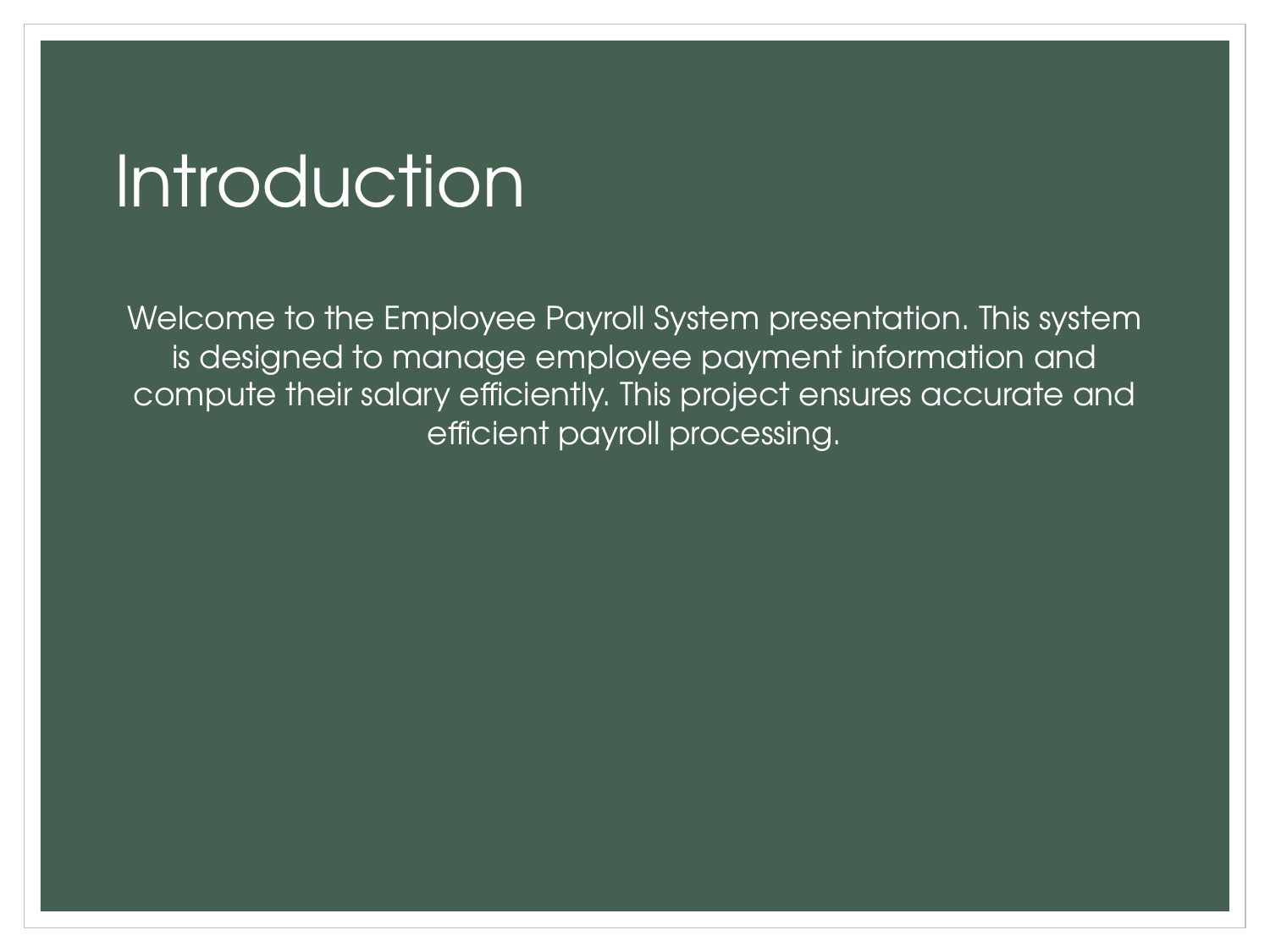

# Introduction
Welcome to the Employee Payroll System presentation. This system is designed to manage employee payment information and compute their salary efficiently. This project ensures accurate and efficient payroll processing.